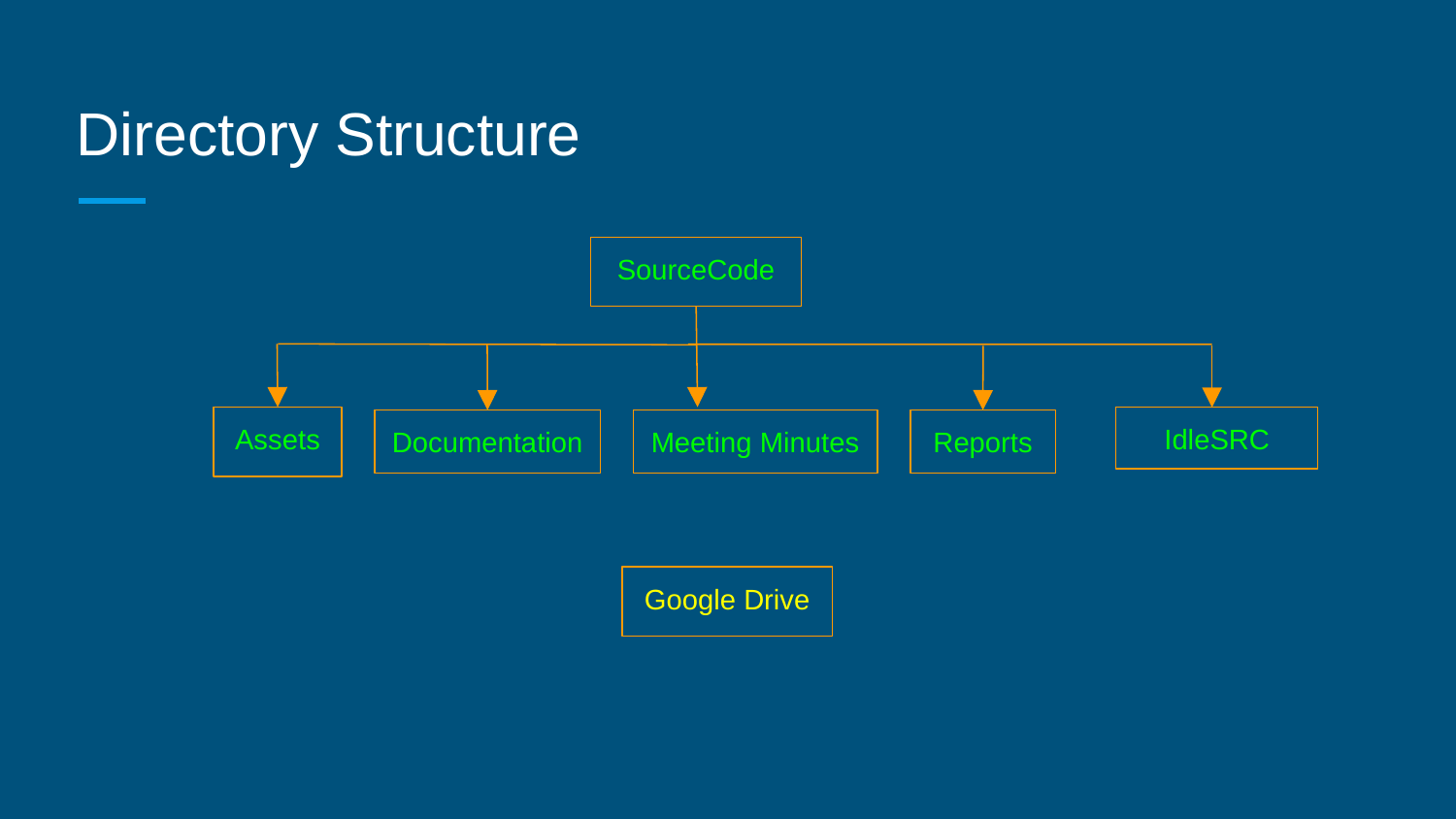

# Directory Structure
SourceCode
Assets
IdleSRC
Documentation
Meeting Minutes
Reports
Google Drive